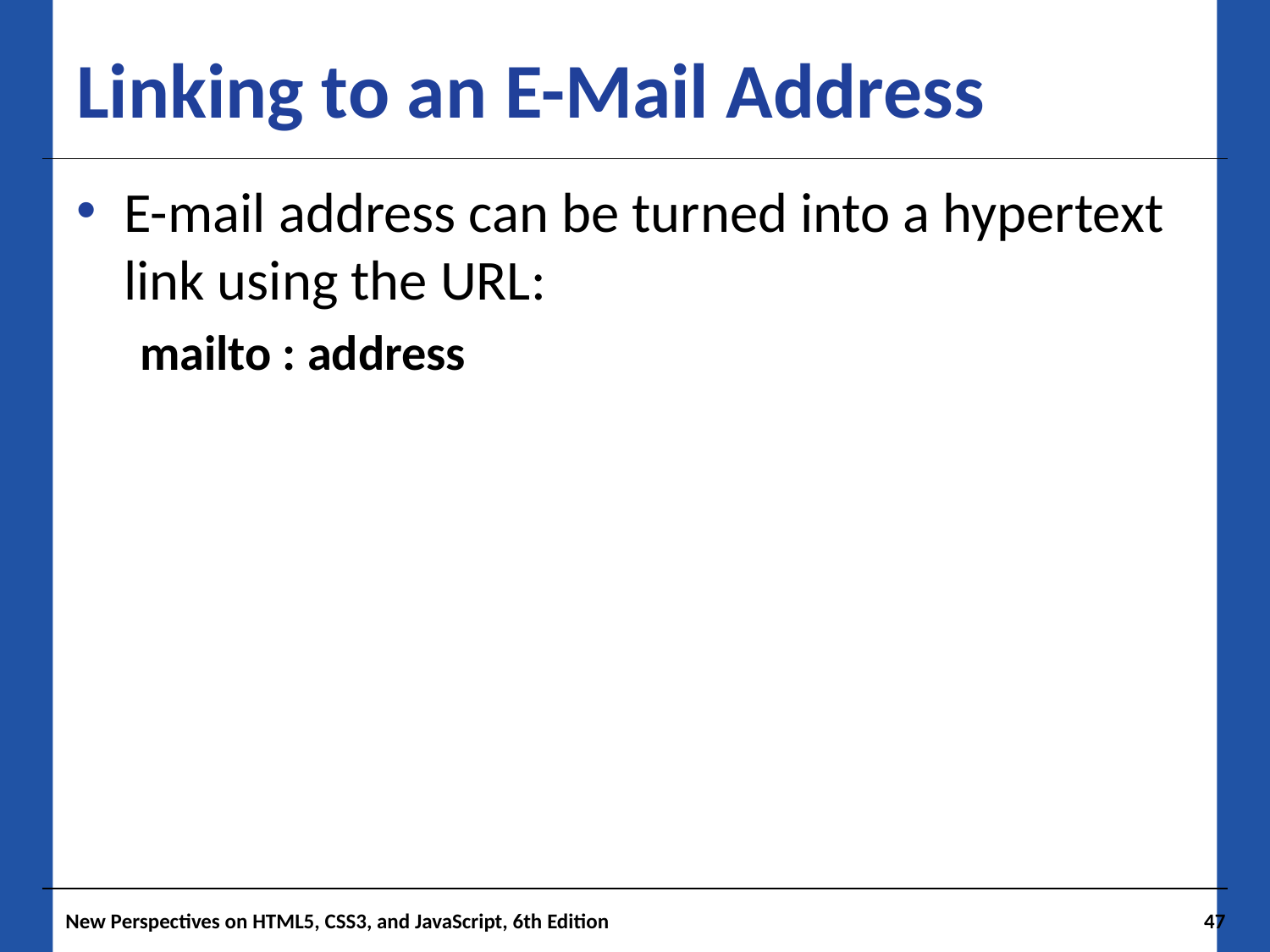

# Linking to an E-Mail Address
E-mail address can be turned into a hypertext link using the URL:
mailto : address

New Perspectives on HTML5, CSS3, and JavaScript, 6th Edition
47